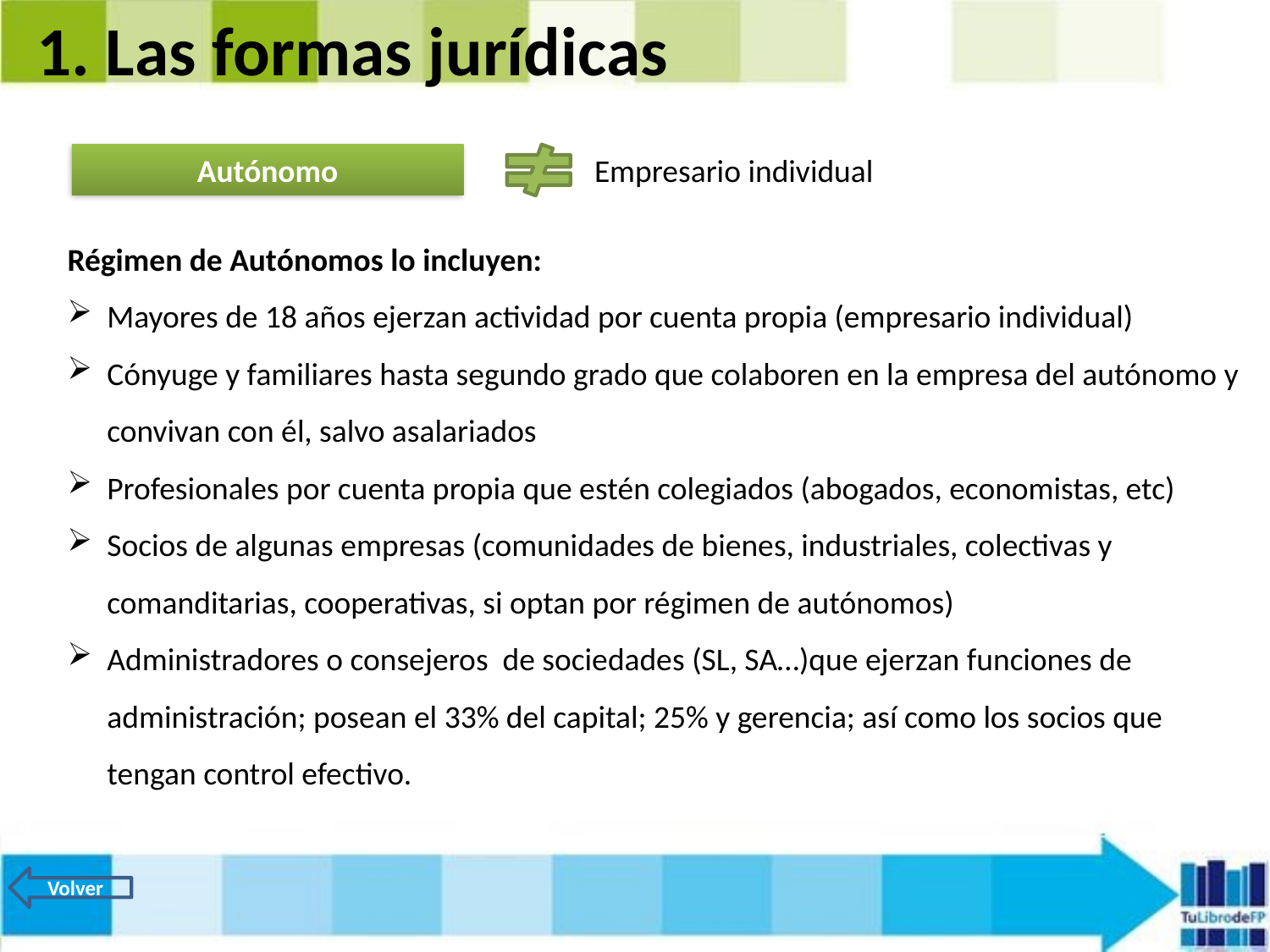

1. Las formas jurídicas
Autónomo

Empresario individual
Régimen de Autónomos lo incluyen:
Mayores de 18 años ejerzan actividad por cuenta propia (empresario individual)
Cónyuge y familiares hasta segundo grado que colaboren en la empresa del autónomo y convivan con él, salvo asalariados
Profesionales por cuenta propia que estén colegiados (abogados, economistas, etc)
Socios de algunas empresas (comunidades de bienes, industriales, colectivas y comanditarias, cooperativas, si optan por régimen de autónomos)
Administradores o consejeros  de sociedades (SL, SA…)que ejerzan funciones de administración; posean el 33% del capital; 25% y gerencia; así como los socios que tengan control efectivo.
Volver